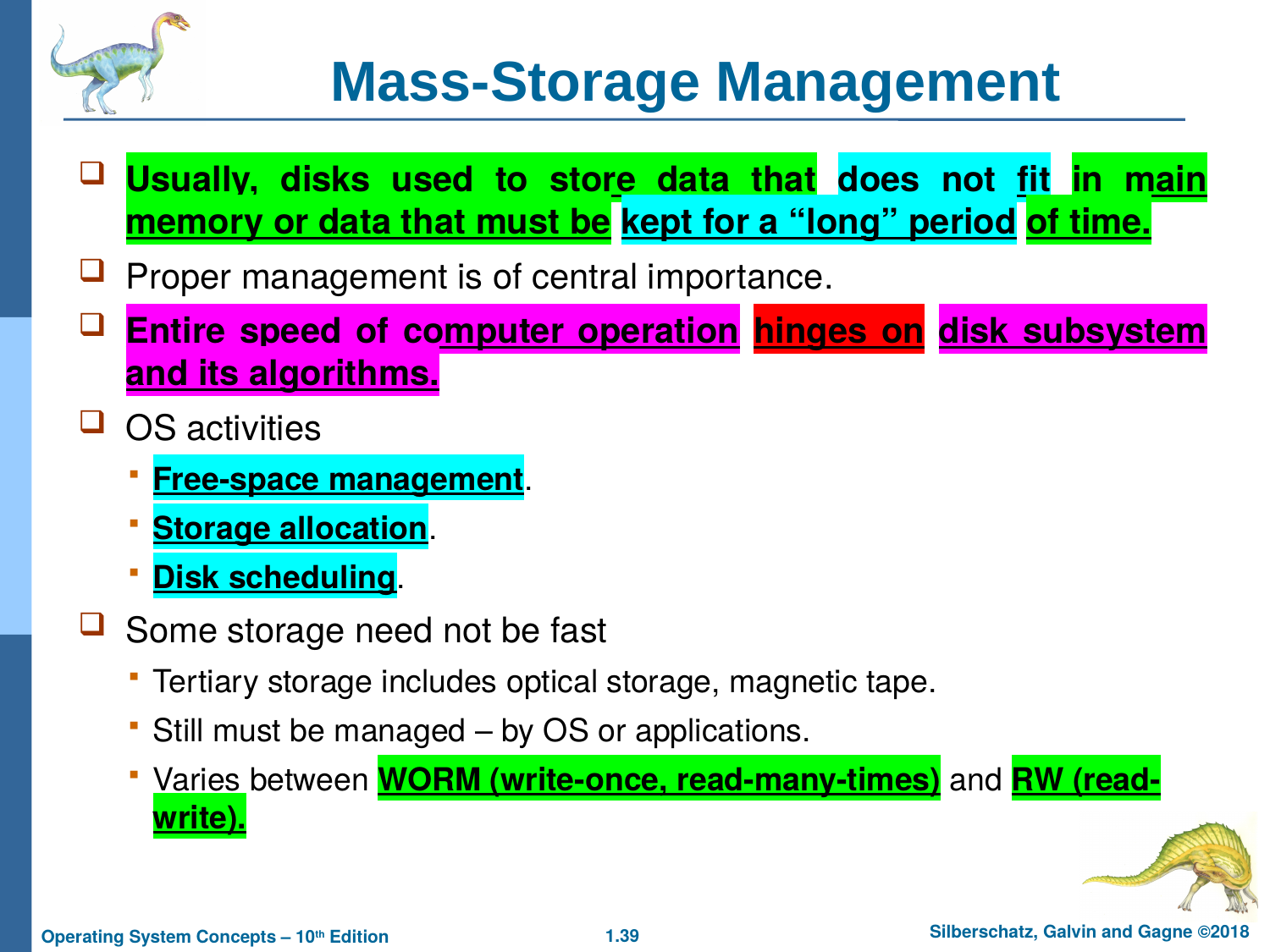

Mass-Storage Management
Usually, disks used to store data that does not fit in main memory or data that must be kept for a “long” period of time.
Proper management is of central importance.
Entire speed of computer operation hinges on disk subsystem and its algorithms.
OS activities
Free-space management.
Storage allocation.
Disk scheduling.
Some storage need not be fast
Tertiary storage includes optical storage, magnetic tape.
Still must be managed – by OS or applications.
Varies between WORM (write-once, read-many-times) and RW (read-write).